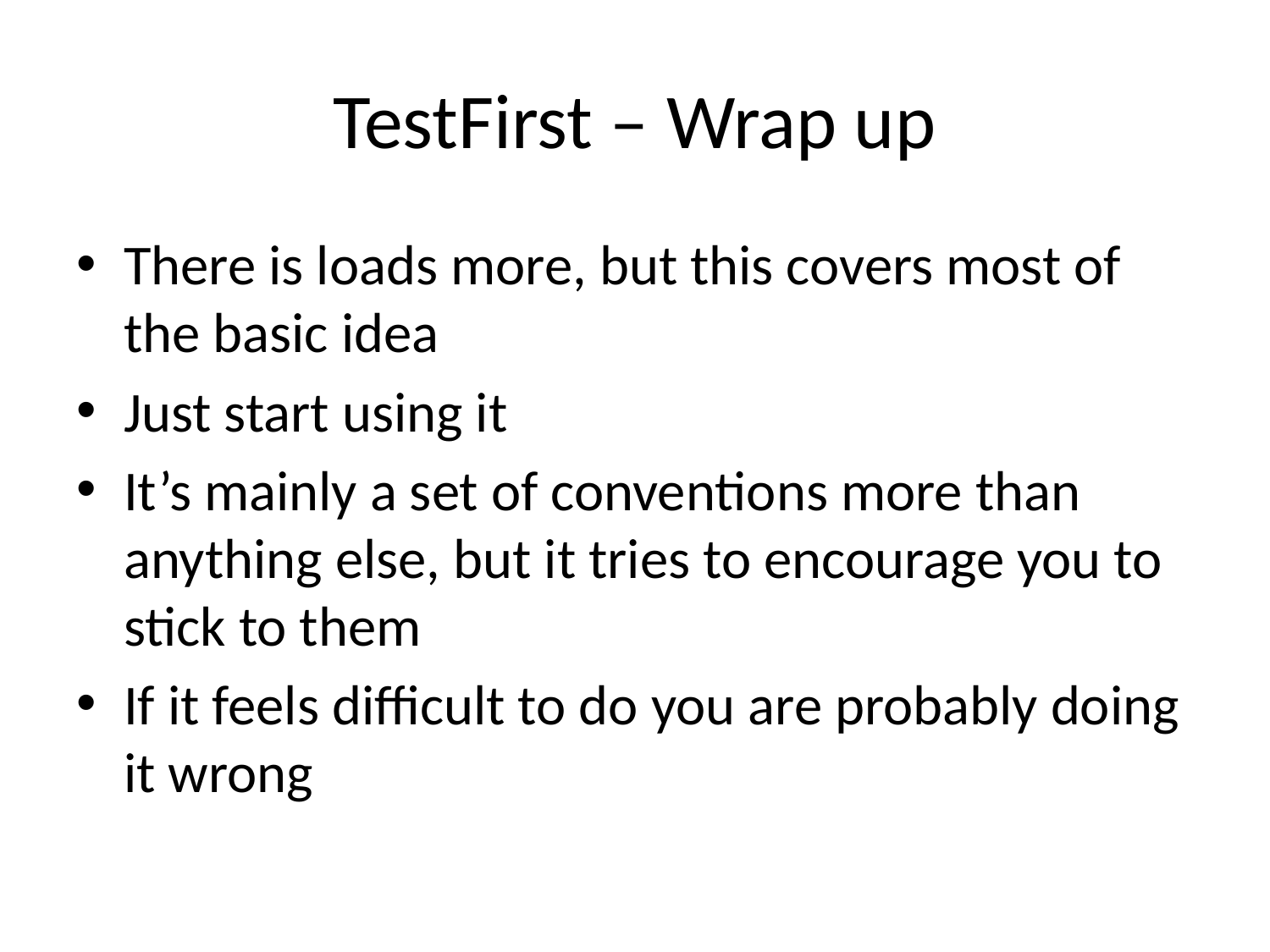

# TestFirst – Wrap up
There is loads more, but this covers most of the basic idea
Just start using it
It’s mainly a set of conventions more than anything else, but it tries to encourage you to stick to them
If it feels difficult to do you are probably doing it wrong